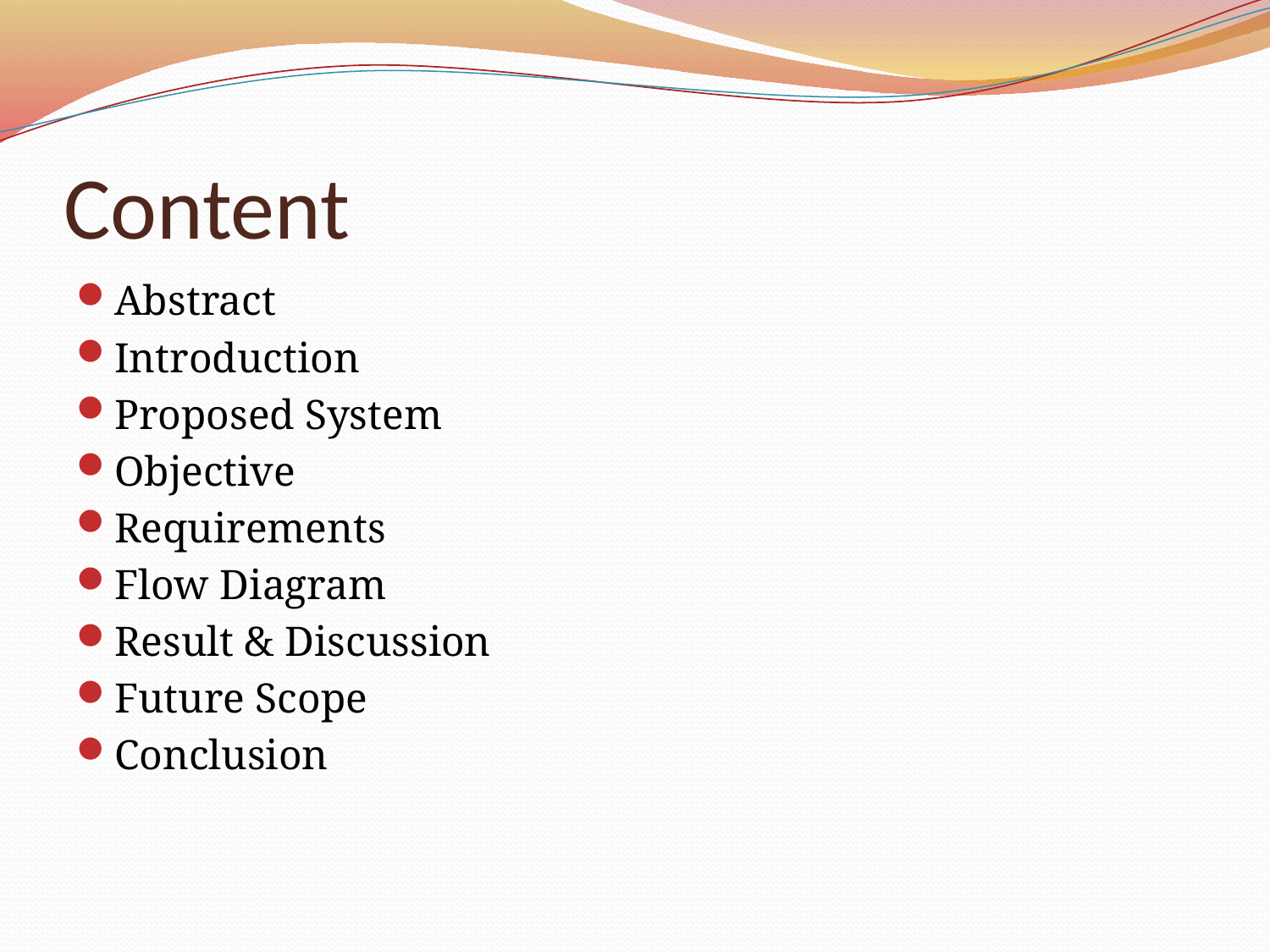

# Content
Abstract
Introduction
Proposed System
Objective
Requirements
Flow Diagram
Result & Discussion
Future Scope
Conclusion